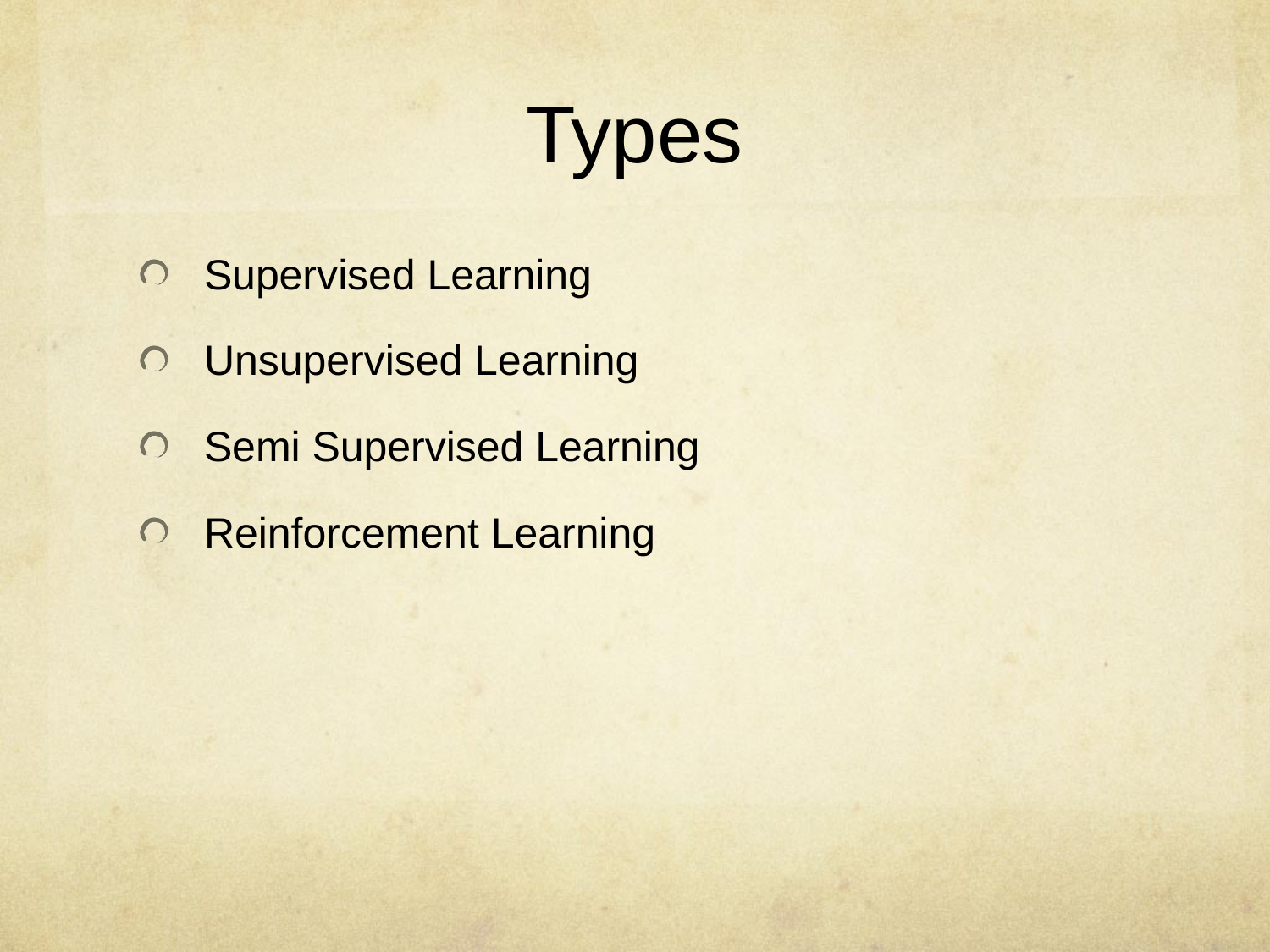

# Types
Supervised Learning
Unsupervised Learning
Semi Supervised Learning
Reinforcement Learning